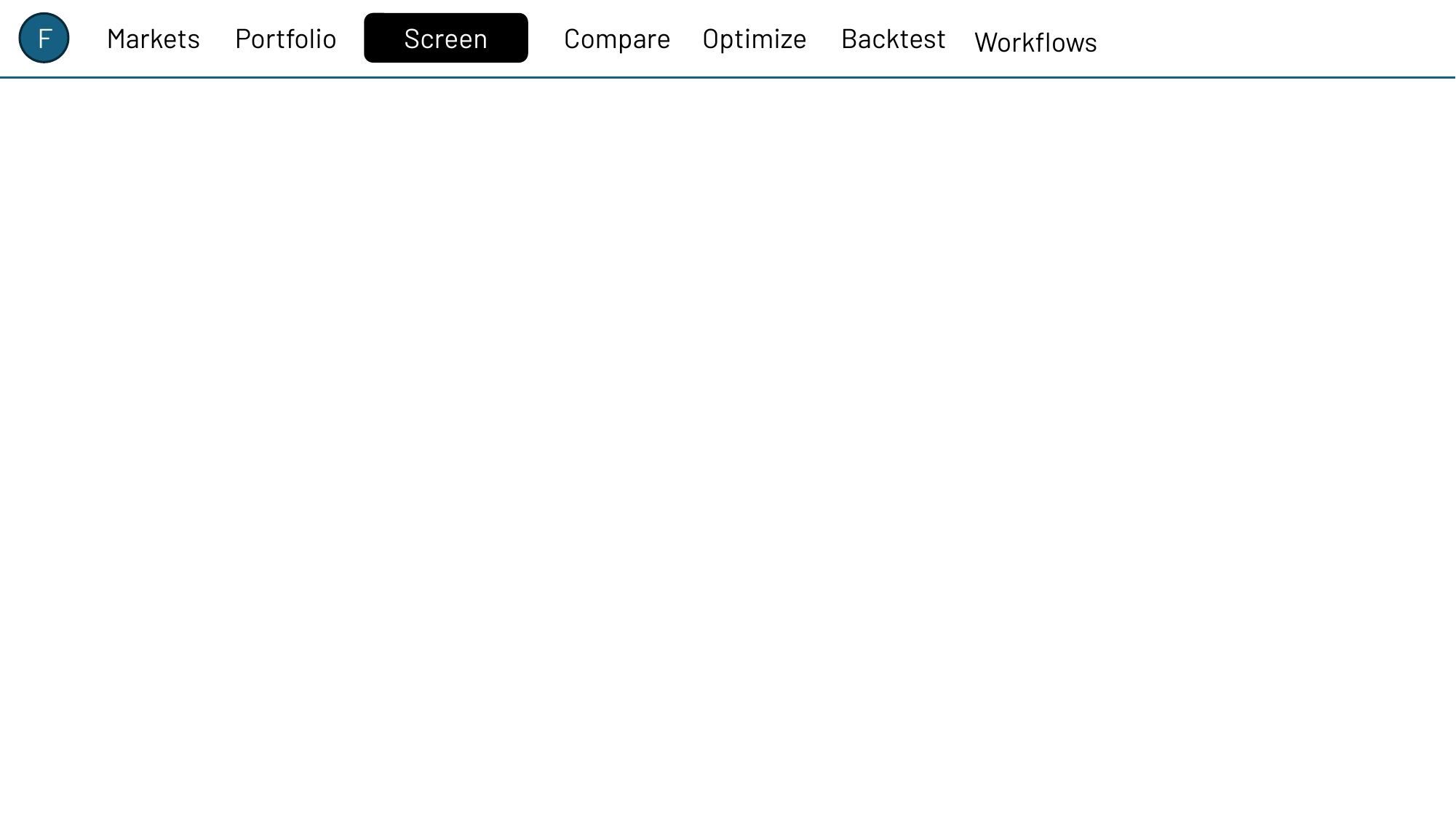

F
Screen
Markets
Portfolio
Compare
Optimize
Backtest
Workflows

### Chart

| Category |
|---|